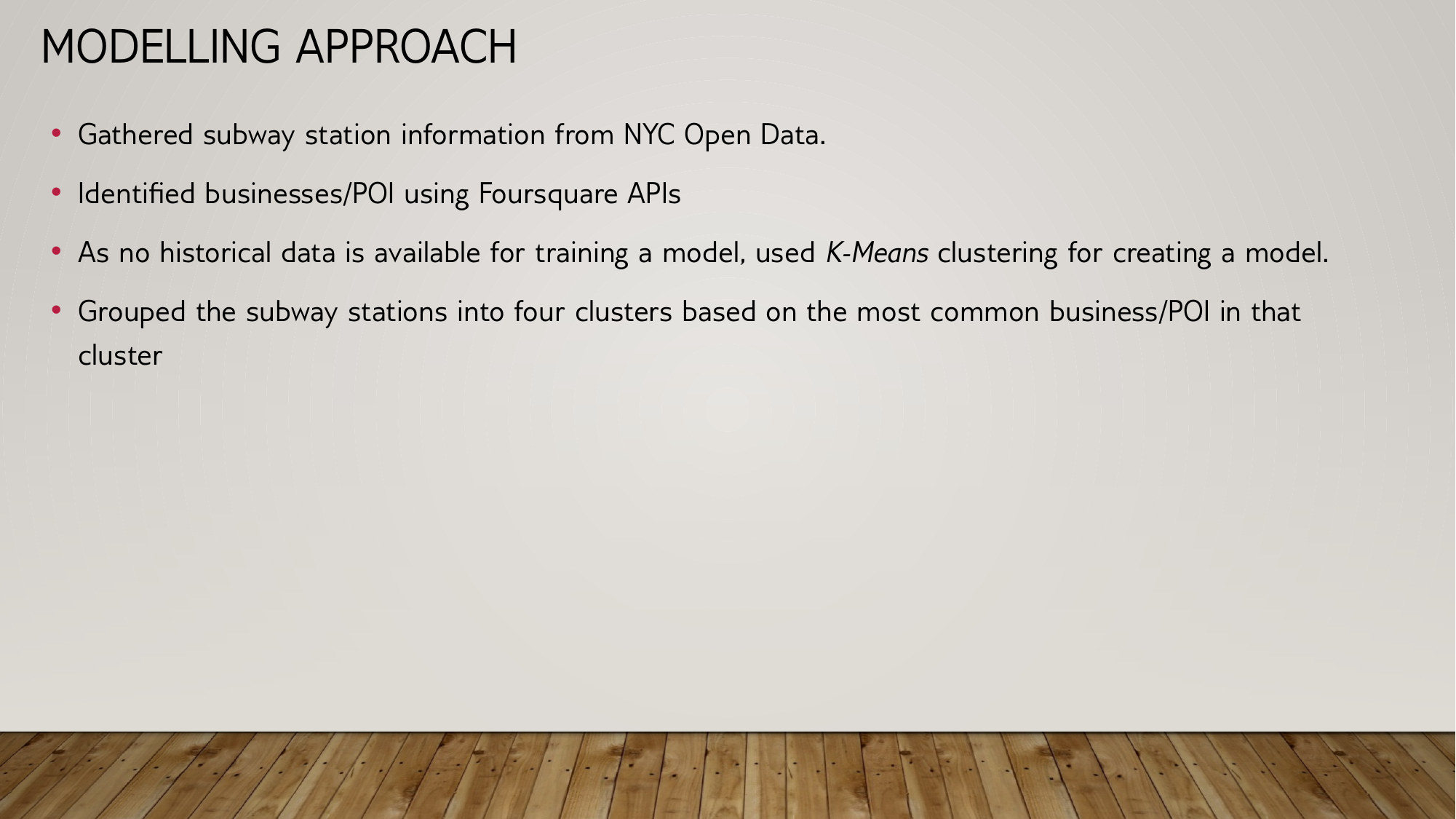

# MODELLING APPROACH
Gathered subway station information from NYC Open Data.
Identified businesses/POI using Foursquare APIs
As no historical data is available for training a model, used K-Means clustering for creating a model.
Grouped the subway stations into four clusters based on the most common business/POI in that cluster